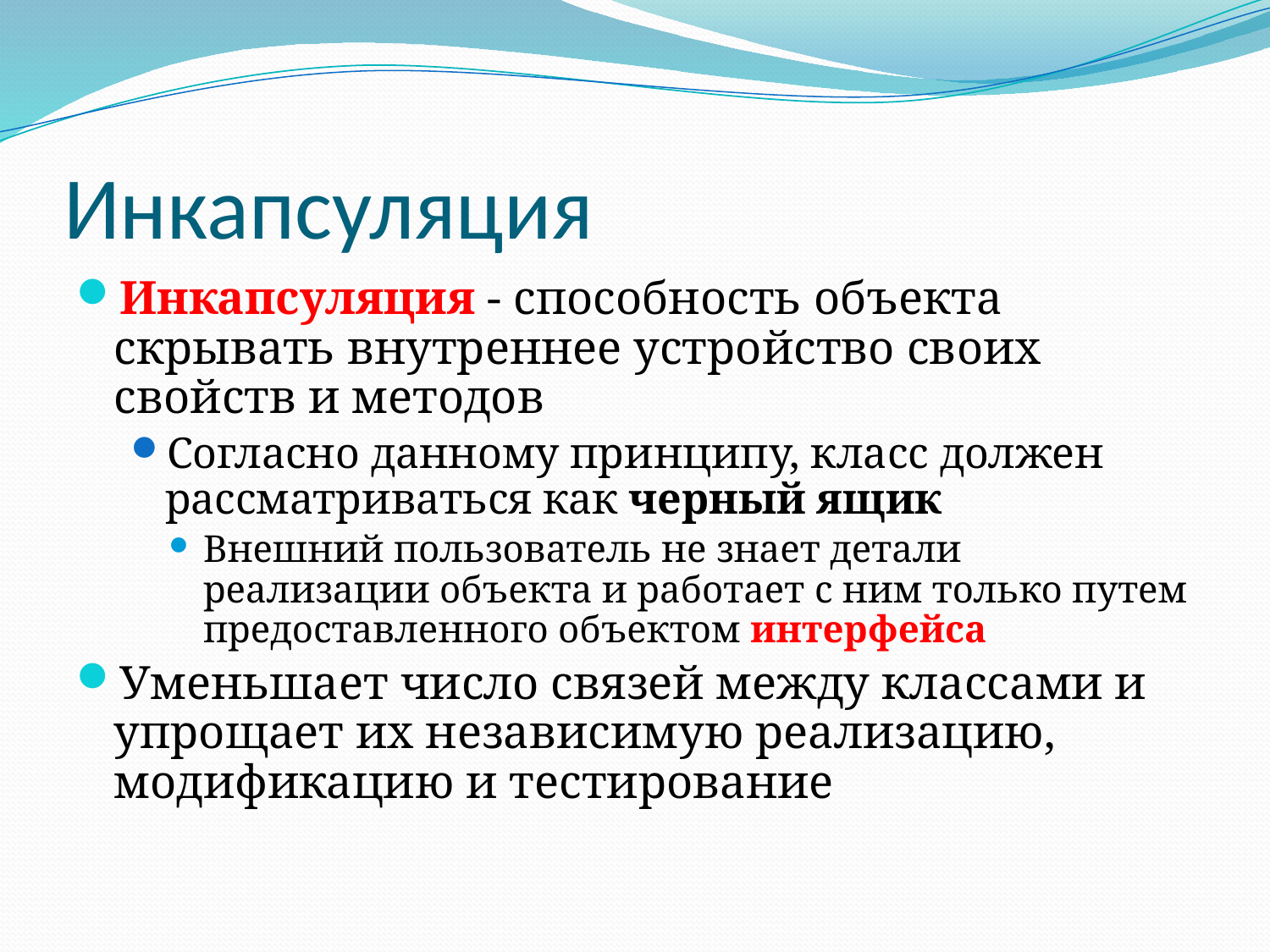

# Инкапсуляция
Инкапсуляция - способность объекта скрывать внутреннее устройство своих свойств и методов
Согласно данному принципу, класс должен рассматриваться как черный ящик
Внешний пользователь не знает детали реализации объекта и работает с ним только путем предоставленного объектом интерфейса
Уменьшает число связей между классами и упрощает их независимую реализацию, модификацию и тестирование